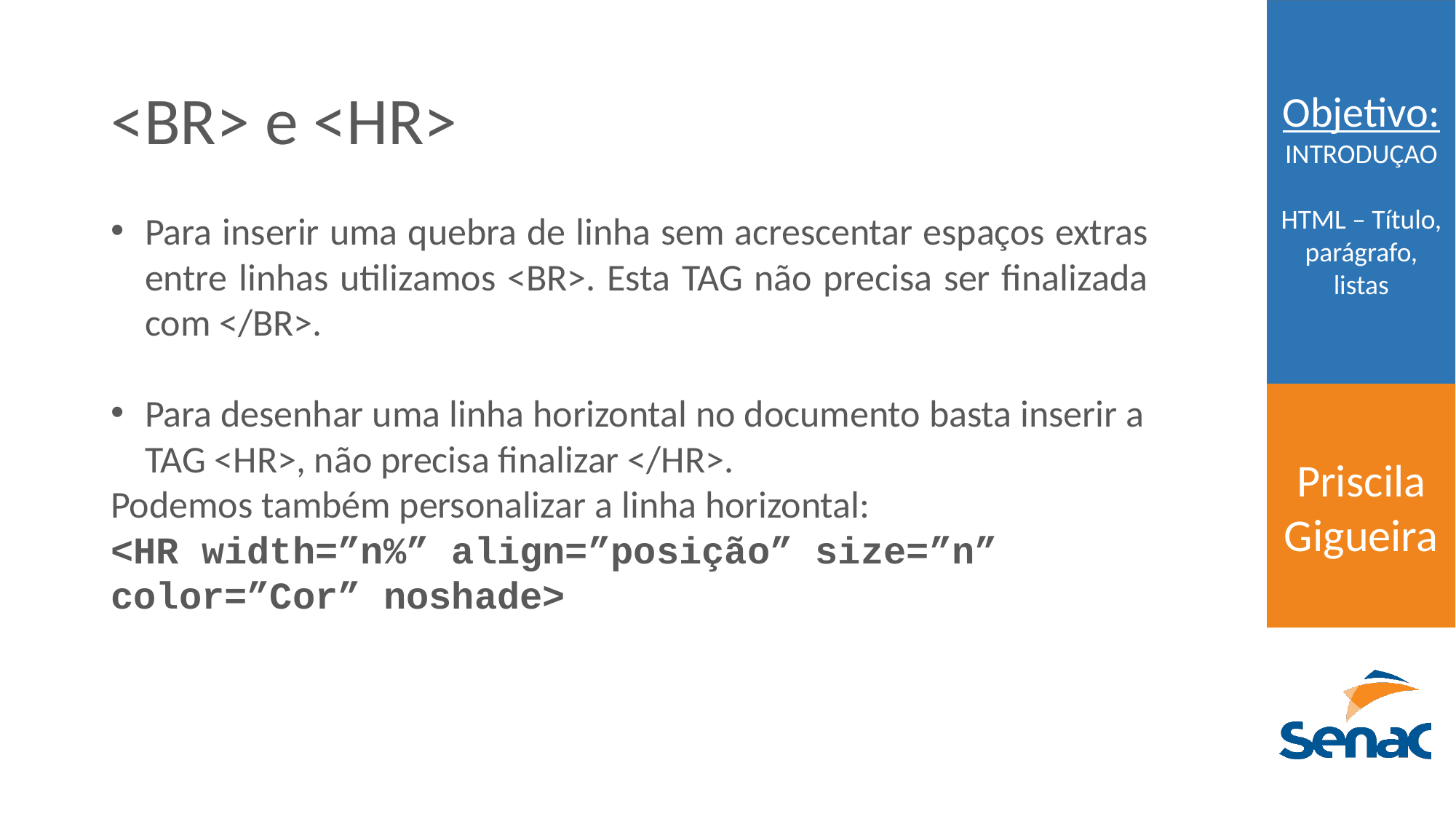

# <BR> e <HR>
Para inserir uma quebra de linha sem acrescentar espaços extras entre linhas utilizamos <BR>. Esta TAG não precisa ser finalizada com </BR>.

Para desenhar uma linha horizontal no documento basta inserir a TAG <HR>, não precisa finalizar </HR>.
Podemos também personalizar a linha horizontal:
<HR width=”n%” align=”posição” size=”n” color=”Cor” noshade>